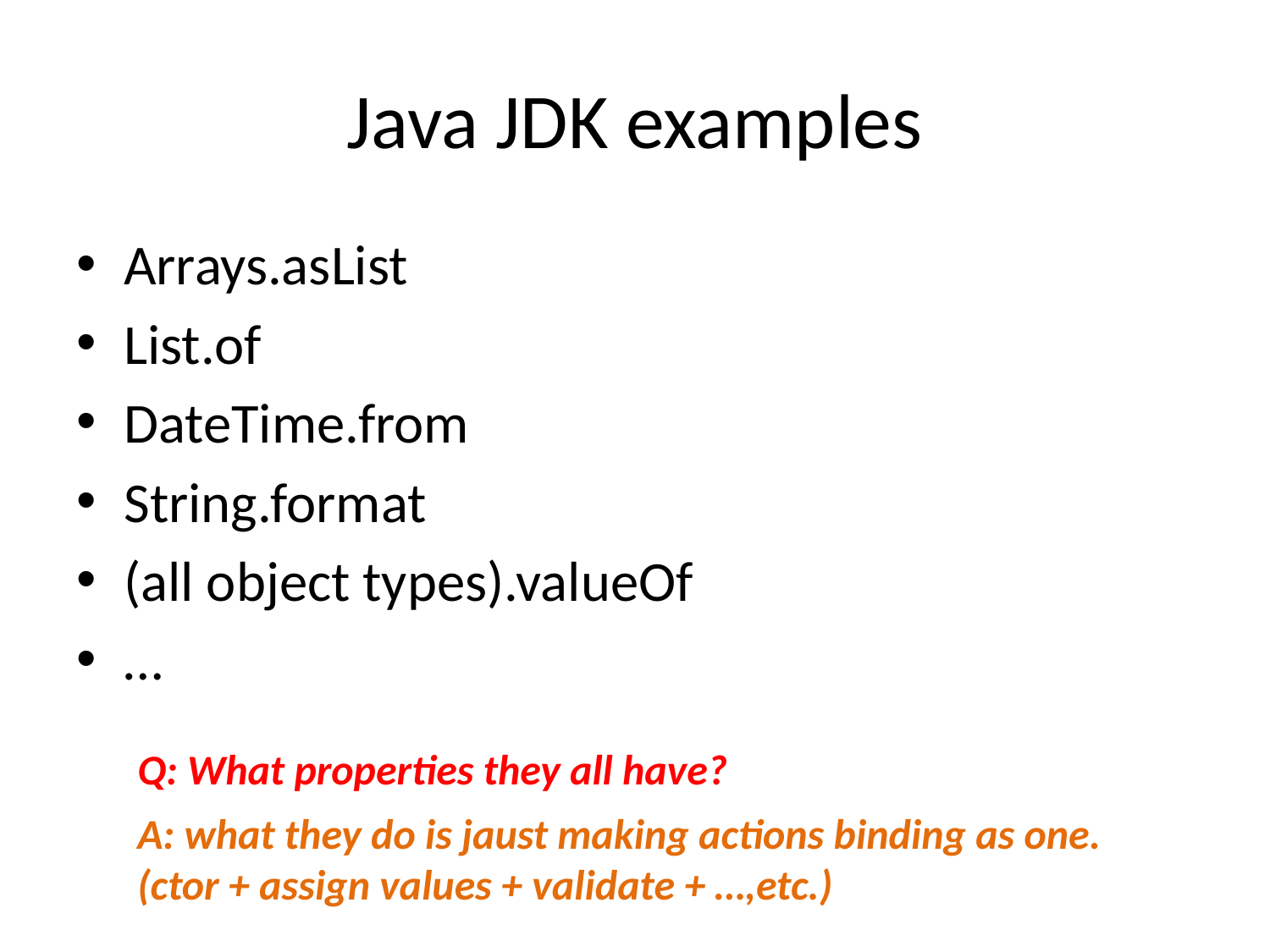

# Java JDK examples
Arrays.asList
List.of
DateTime.from
String.format
(all object types).valueOf
…
Q: What properties they all have?
A: what they do is jaust making actions binding as one. (ctor + assign values + validate + …,etc.)